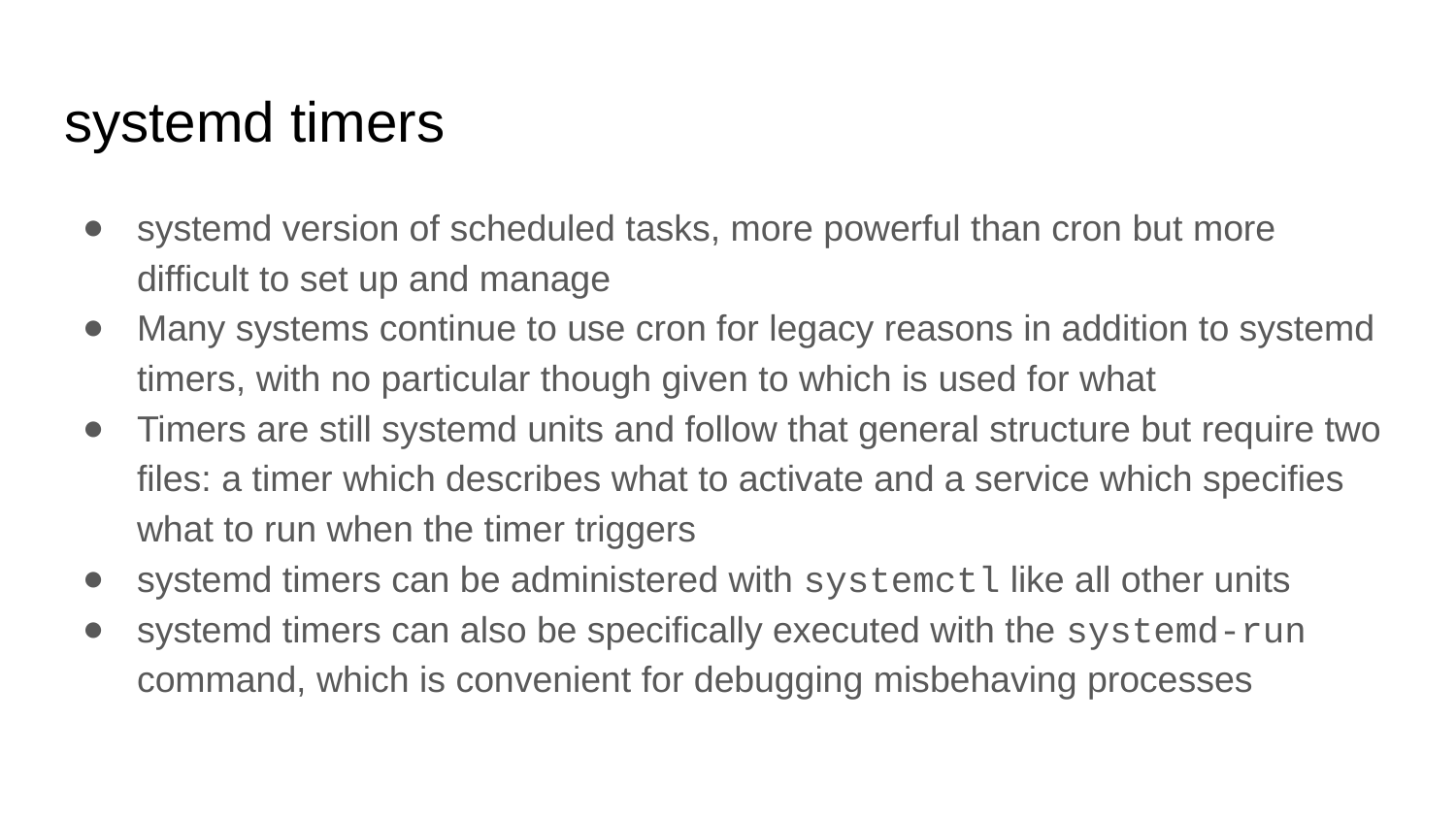

# systemd timers
systemd version of scheduled tasks, more powerful than cron but more difficult to set up and manage
Many systems continue to use cron for legacy reasons in addition to systemd timers, with no particular though given to which is used for what
Timers are still systemd units and follow that general structure but require two files: a timer which describes what to activate and a service which specifies what to run when the timer triggers
systemd timers can be administered with systemctl like all other units
systemd timers can also be specifically executed with the systemd-run command, which is convenient for debugging misbehaving processes